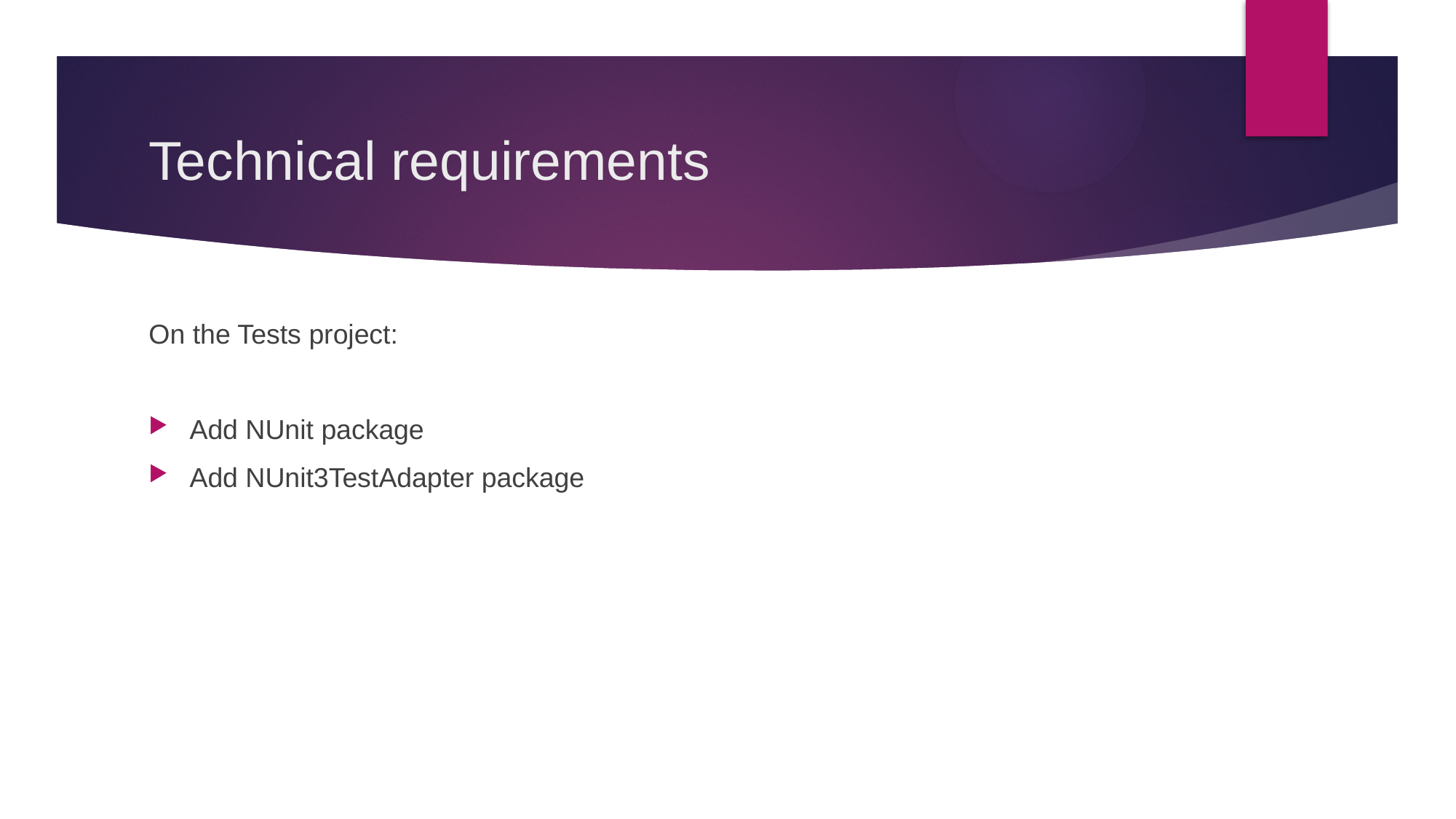

# Technical requirements
On the Tests project:

Add NUnit package
Add NUnit3TestAdapter package